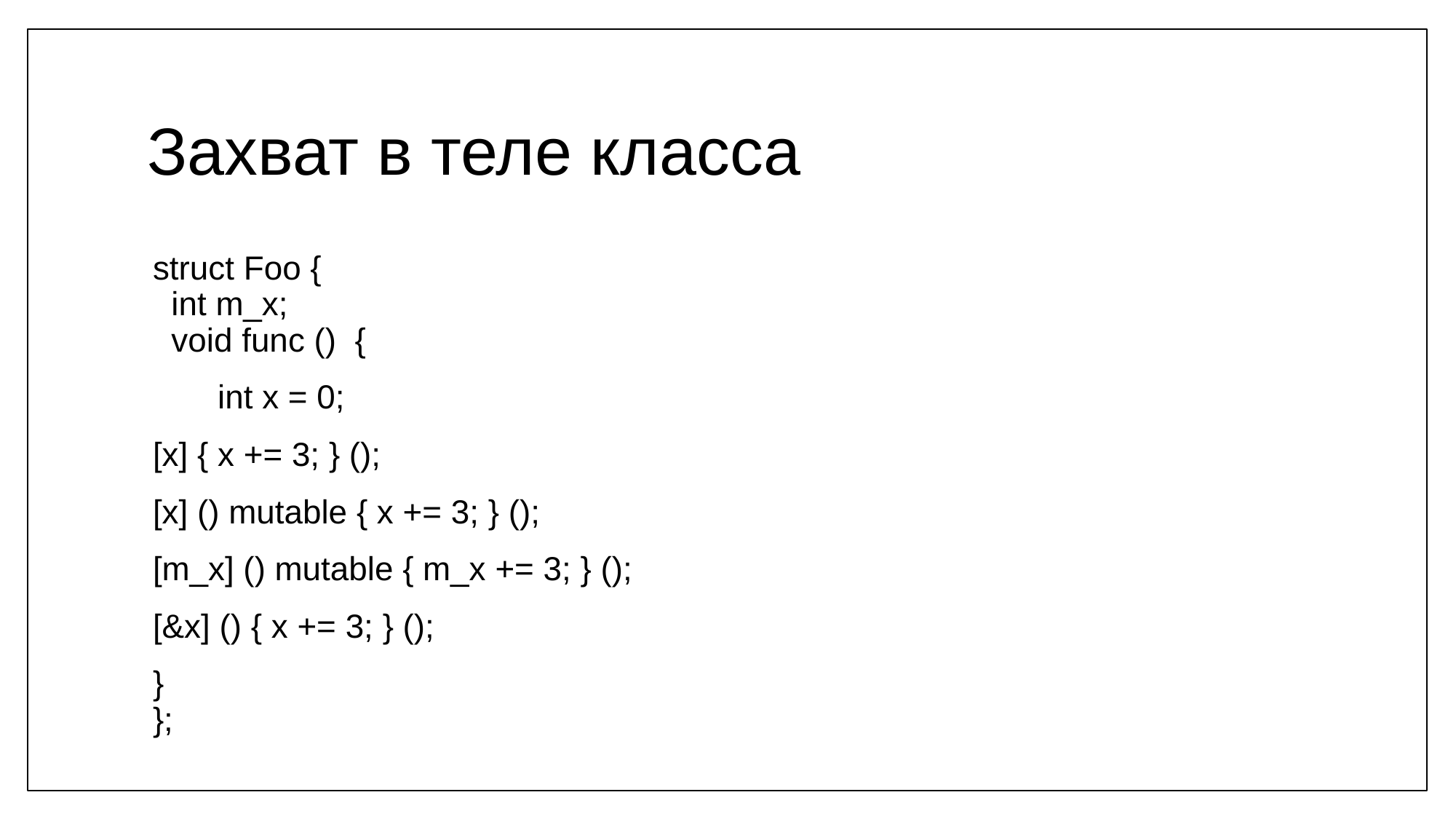

# Захват в теле класса
struct Foo {
  int m_x;
  void func ()  {
       int x = 0;
[x] { x += 3; } ();
[x] () mutable { x += 3; } ();
[m_x] () mutable { m_x += 3; } ();
[&x] () { x += 3; } ();
}
};